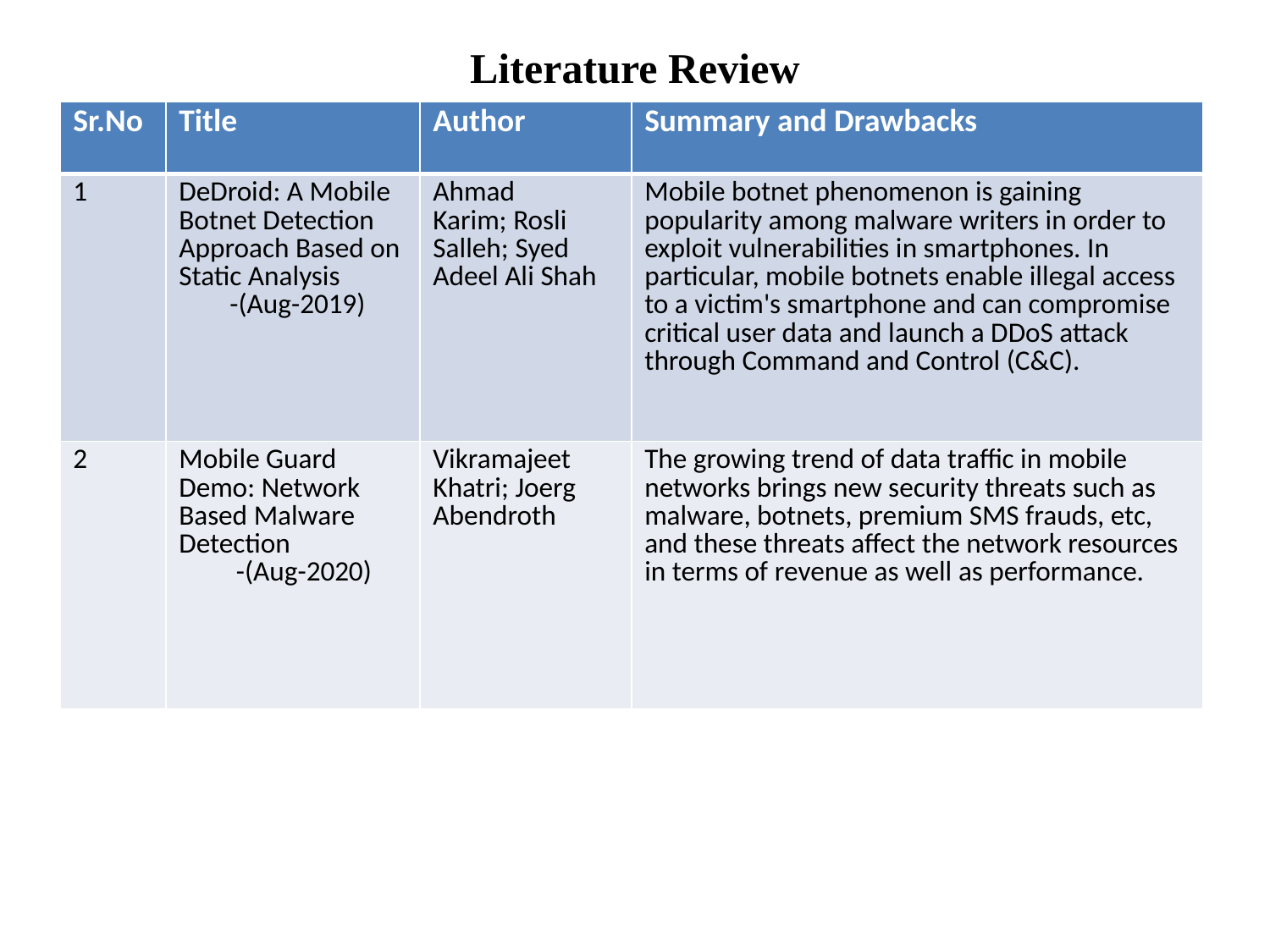

# Literature Review
| Sr.No | Title | Author | Summary and Drawbacks |
| --- | --- | --- | --- |
| 1 | DeDroid: A Mobile Botnet Detection Approach Based on Static Analysis -(Aug-2019) | Ahmad Karim; Rosli Salleh; Syed Adeel Ali Shah | Mobile botnet phenomenon is gaining popularity among malware writers in order to exploit vulnerabilities in smartphones. In particular, mobile botnets enable illegal access to a victim's smartphone and can compromise critical user data and launch a DDoS attack through Command and Control (C&C). |
| 2 | Mobile Guard Demo: Network Based Malware Detection -(Aug-2020) | Vikramajeet Khatri; Joerg Abendroth | The growing trend of data traffic in mobile networks brings new security threats such as malware, botnets, premium SMS frauds, etc, and these threats affect the network resources in terms of revenue as well as performance. |